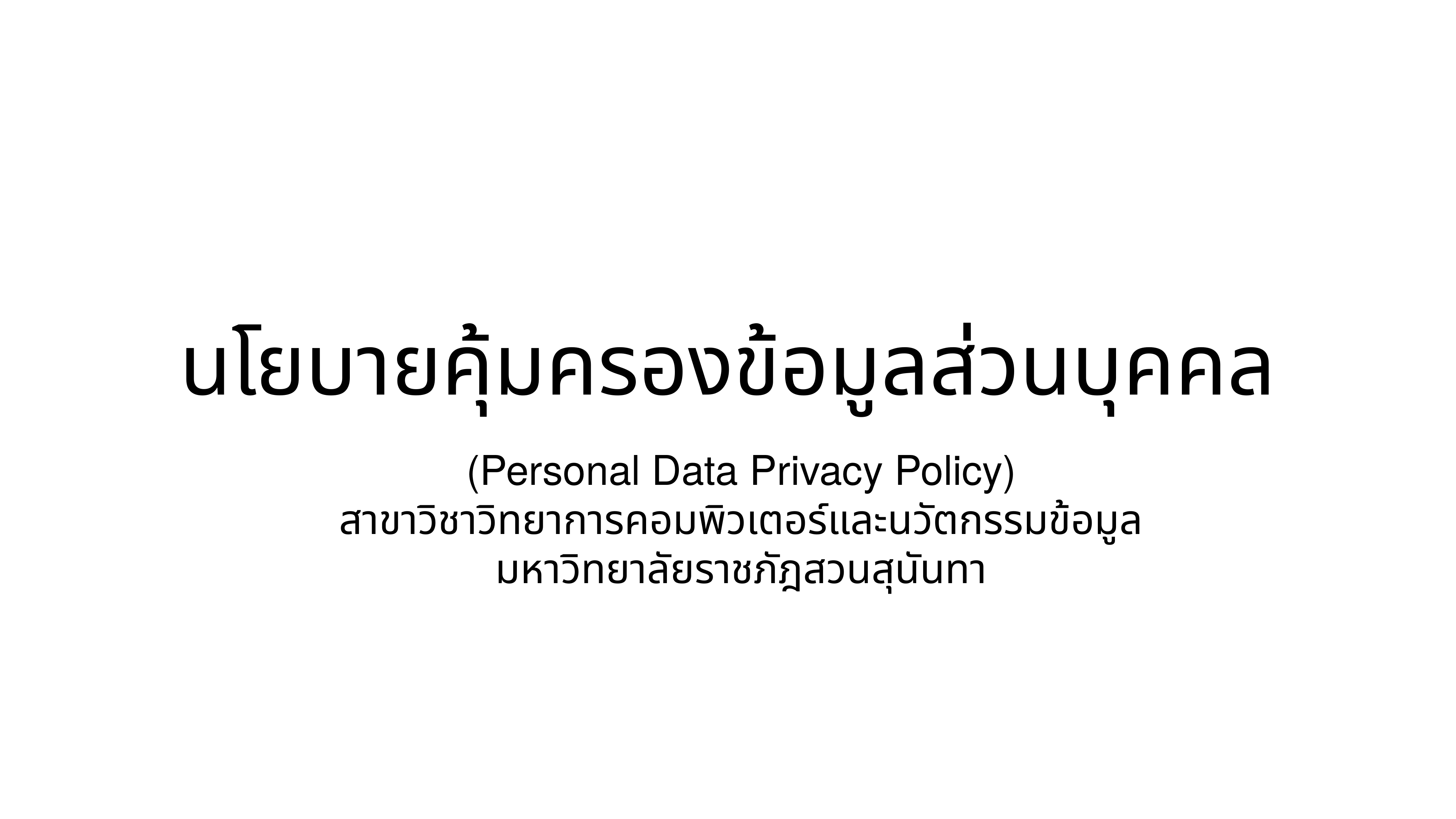

|  |  |  |  |
| --- | --- | --- | --- |
|  |  |  |  |
|  |  |  |  |
|  |  |  |  |
|  |  |  |  |
# นโยบายคุ้มครองข้อมูลส่วนบุคคล
(Personal Data Privacy Policy)
สาขาวิชาวิทยาการคอมพิวเตอร์และนวัตกรรมข้อมูล
มหาวิทยาลัยราชภัฎสวนสุนันทา